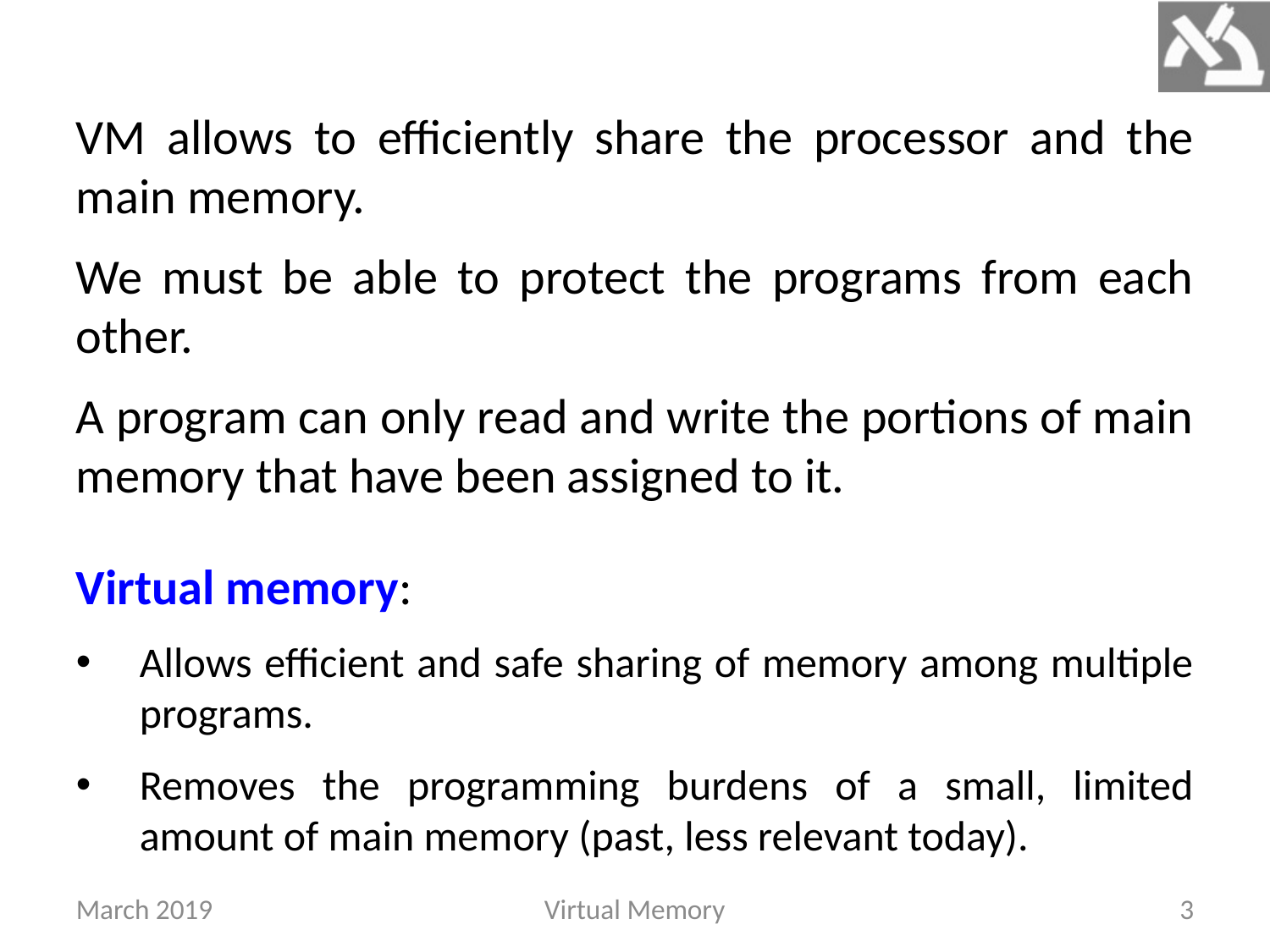

VM allows to efficiently share the processor and the main memory.
We must be able to protect the programs from each other.
A program can only read and write the portions of main memory that have been assigned to it.
Virtual memory:
Allows efficient and safe sharing of memory among multiple programs.
Removes the programming burdens of a small, limited amount of main memory (past, less relevant today).
March 2019
Virtual Memory
3